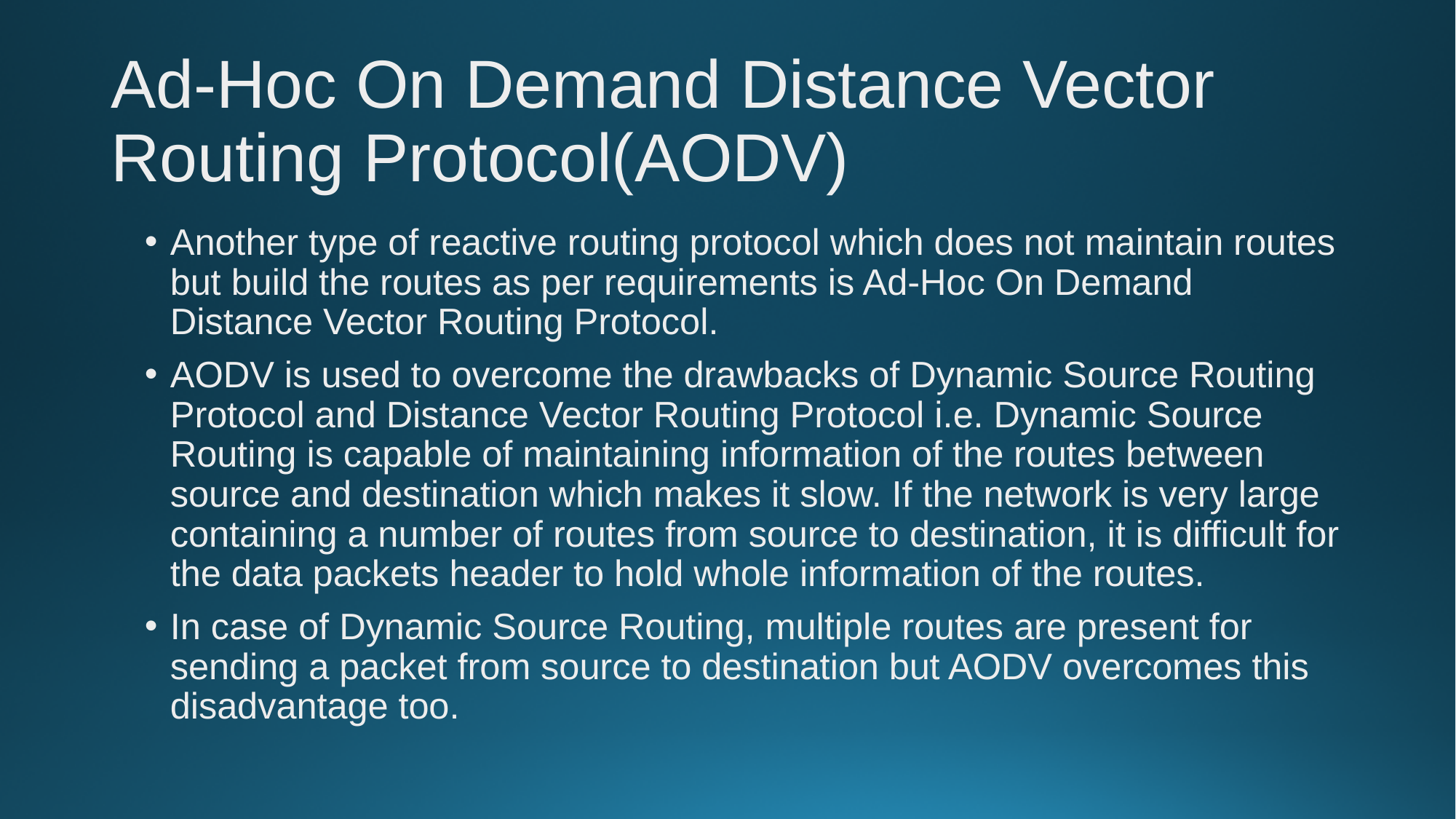

# Ad-Hoc On Demand Distance Vector Routing Protocol(AODV)
Another type of reactive routing protocol which does not maintain routes but build the routes as per requirements is Ad-Hoc On Demand Distance Vector Routing Protocol.
AODV is used to overcome the drawbacks of Dynamic Source Routing Protocol and Distance Vector Routing Protocol i.e. Dynamic Source Routing is capable of maintaining information of the routes between source and destination which makes it slow. If the network is very large containing a number of routes from source to destination, it is difficult for the data packets header to hold whole information of the routes.
In case of Dynamic Source Routing, multiple routes are present for sending a packet from source to destination but AODV overcomes this disadvantage too.